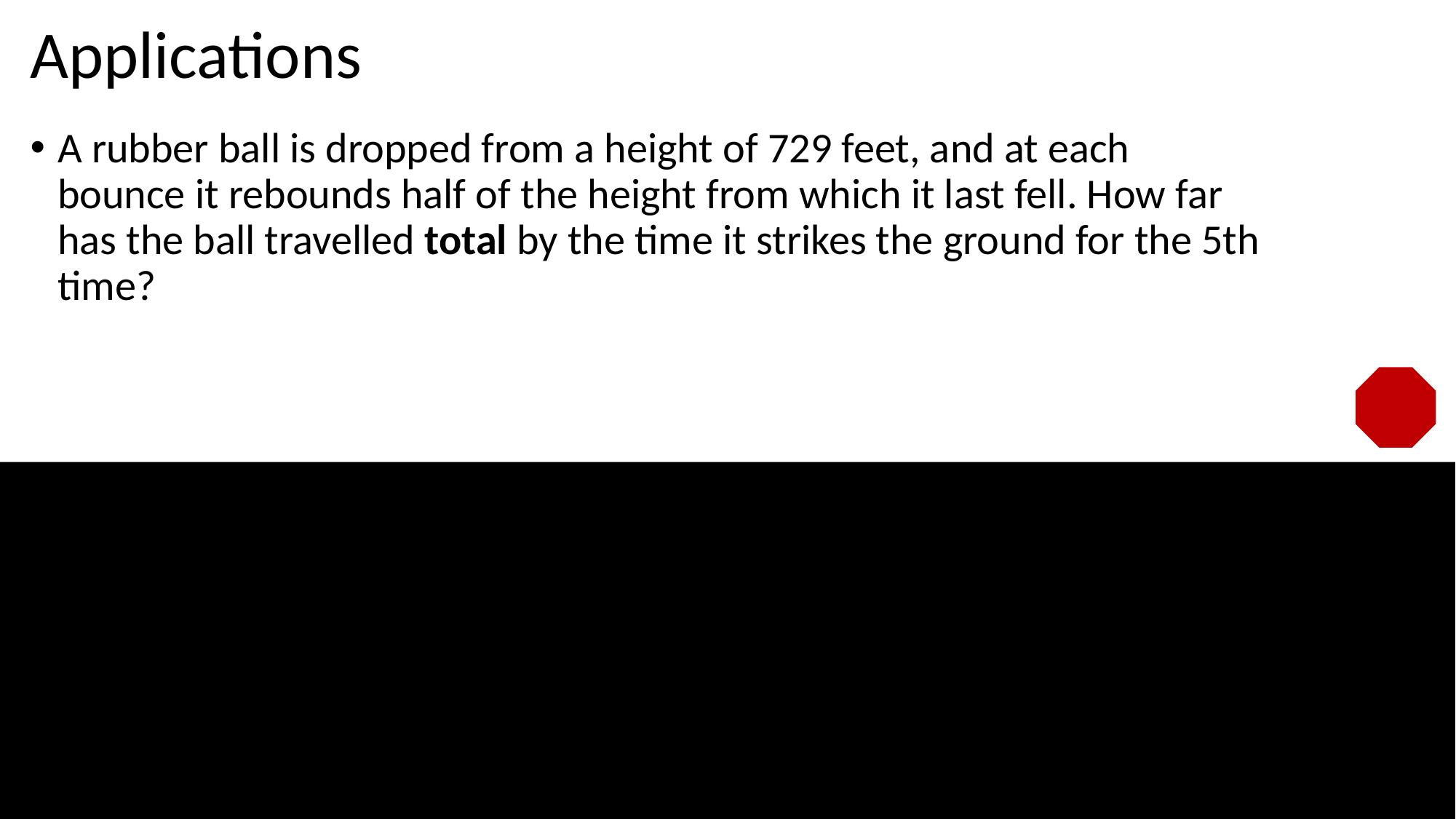

# Applications
A rubber ball is dropped from a height of 729 feet, and at each bounce it rebounds half of the height from which it last fell. How far has the ball travelled total by the time it strikes the ground for the 5th time?